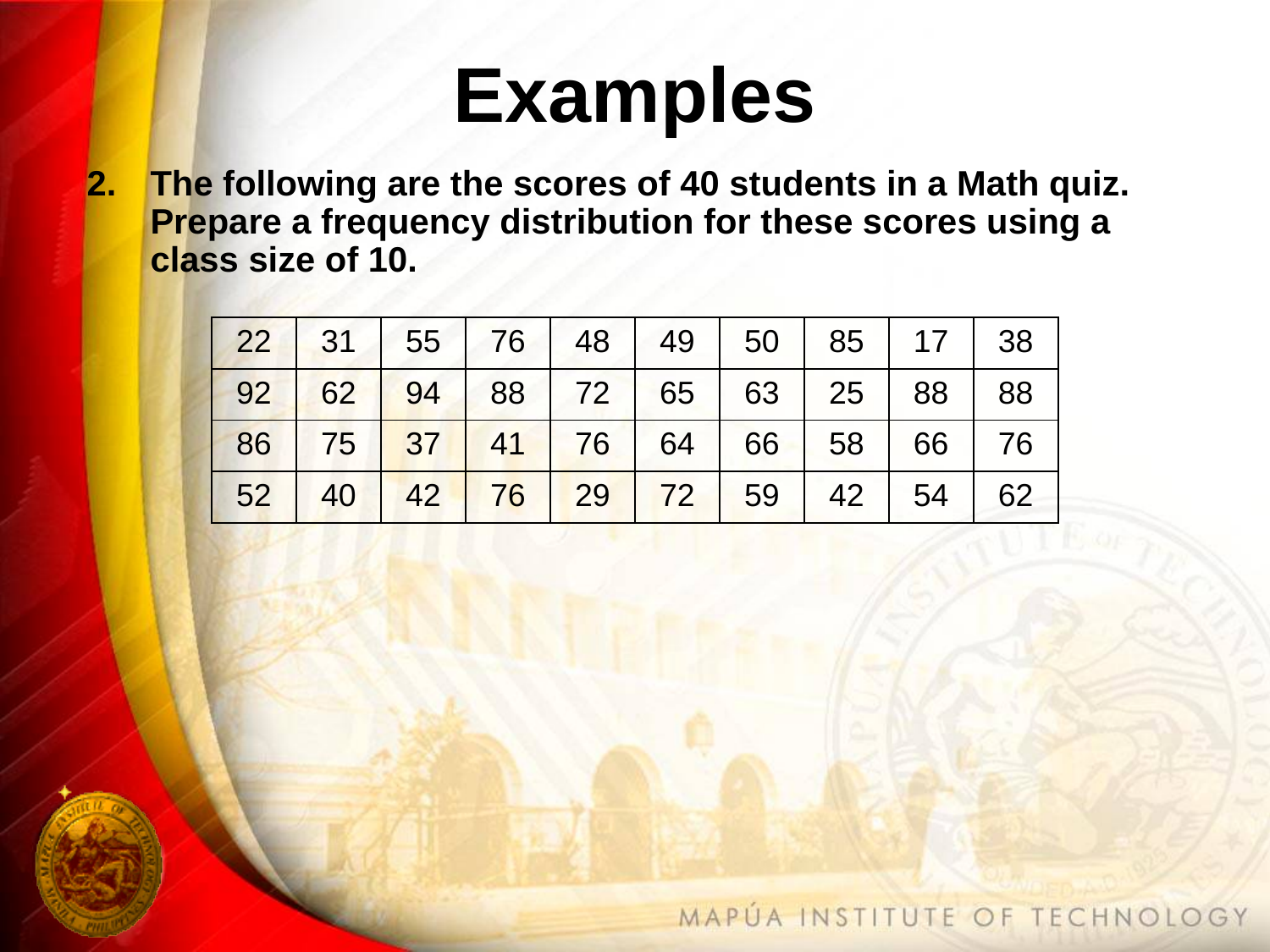

# Examples
2.	The following are the scores of 40 students in a Math quiz. Prepare a frequency distribution for these scores using a class size of 10.

| 22 | 31 | 55 | 76 | 48 | 49 | 50 | 85 | 17 | 38 |
| --- | --- | --- | --- | --- | --- | --- | --- | --- | --- |
| 92 | 62 | 94 | 88 | 72 | 65 | 63 | 25 | 88 | 88 |
| 86 | 75 | 37 | 41 | 76 | 64 | 66 | 58 | 66 | 76 |
| 52 | 40 | 42 | 76 | 29 | 72 | 59 | 42 | 54 | 62 |